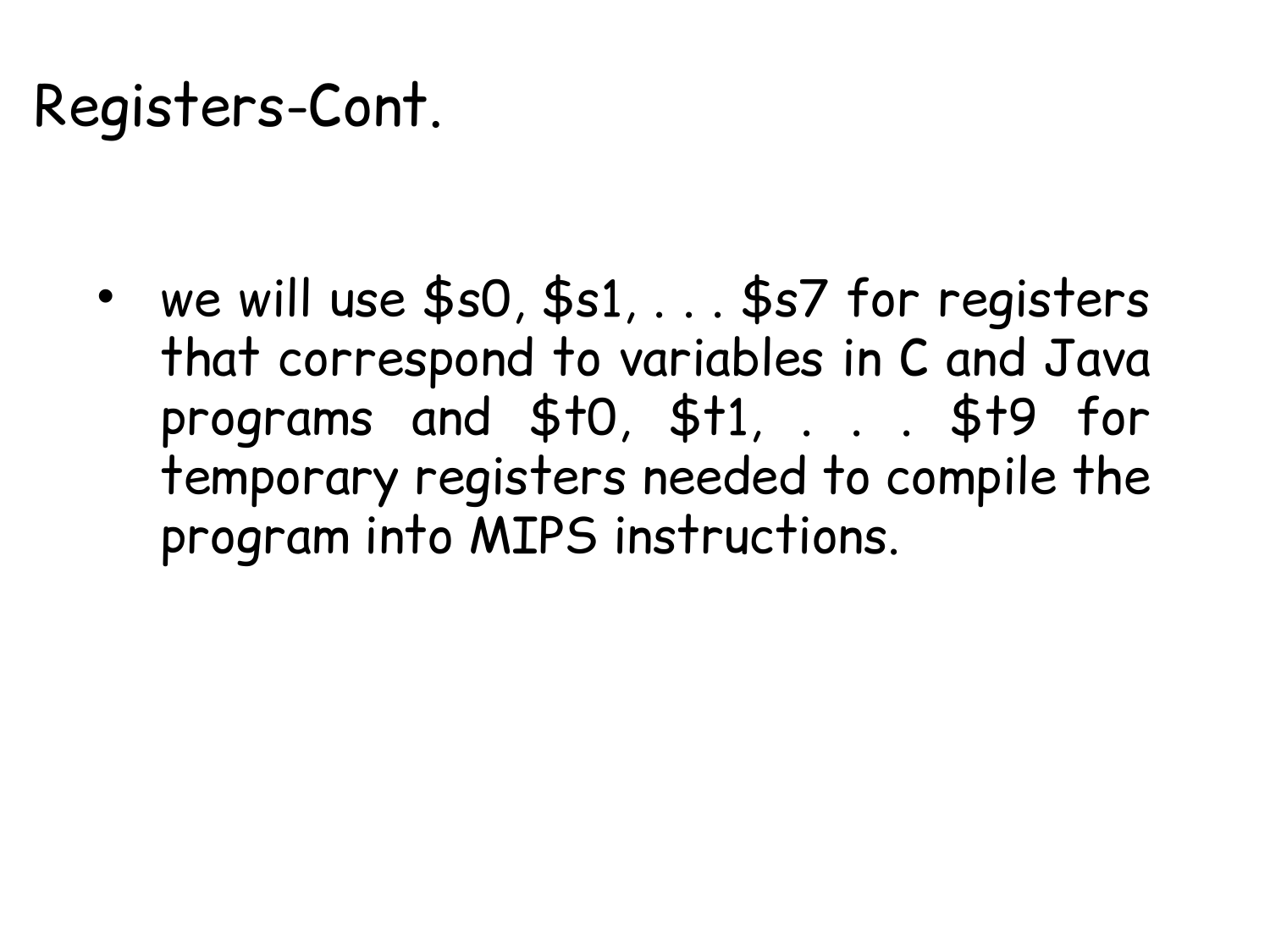

Registers-Cont.

we will use $s0, $s1, . . . $s7 for registers that correspond to variables in C and Java programs and $t0, $t1, . . . $t9 for temporary registers needed to compile the program into MIPS instructions.